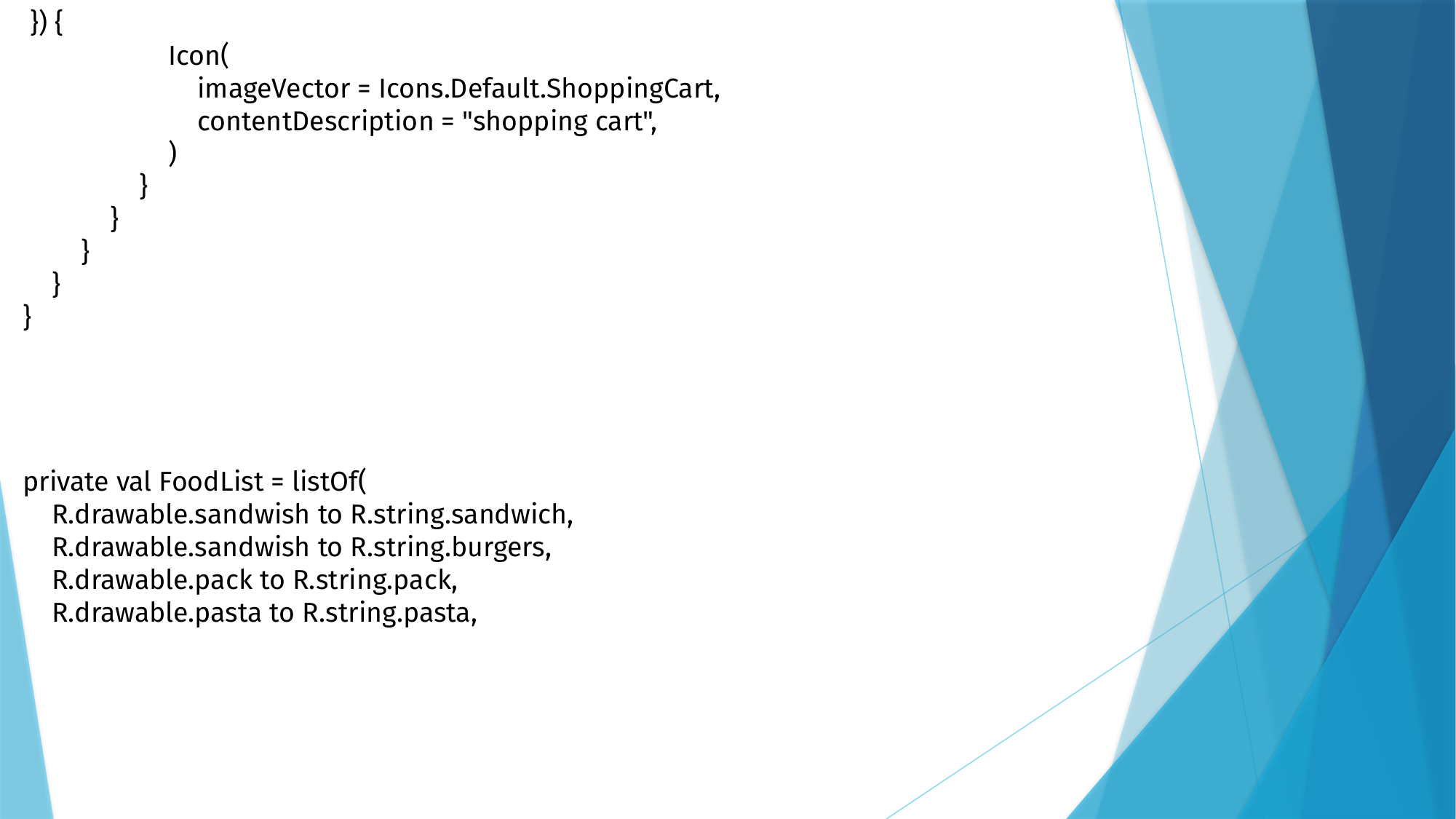

}) {
                    Icon(
                        imageVector = Icons.Default.ShoppingCart,
                        contentDescription = "shopping cart",
                    )
                }
            }
        }
    }
}

private val FoodList = listOf(
    R.drawable.sandwish to R.string.sandwich,
    R.drawable.sandwish to R.string.burgers,
    R.drawable.pack to R.string.pack,
    R.drawable.pasta to R.string.pasta,